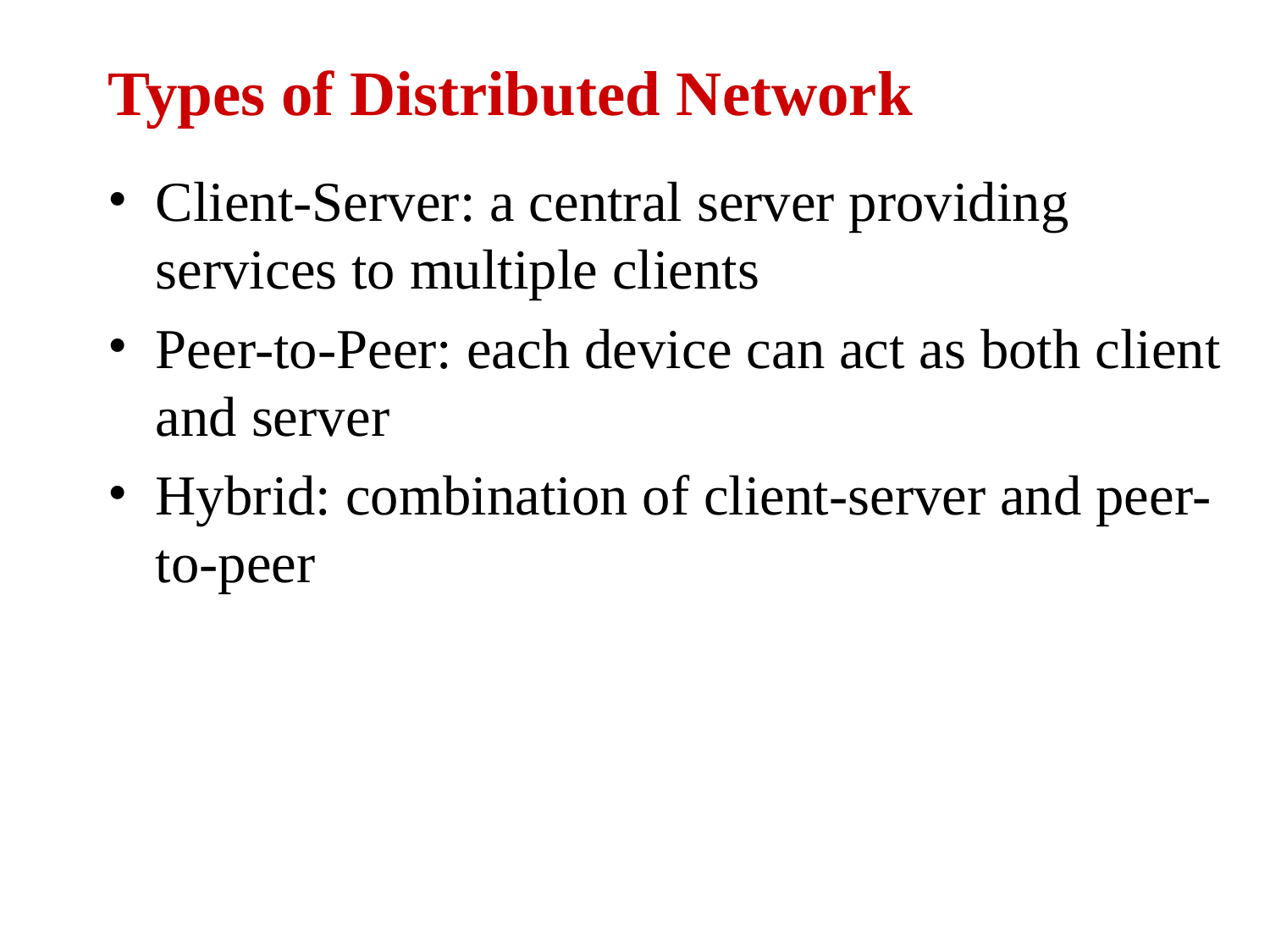

Types of Distributed Network
Client-Server: a central server providing services to multiple clients
Peer-to-Peer: each device can act as both client and server
Hybrid: combination of client-server and peer-to-peer